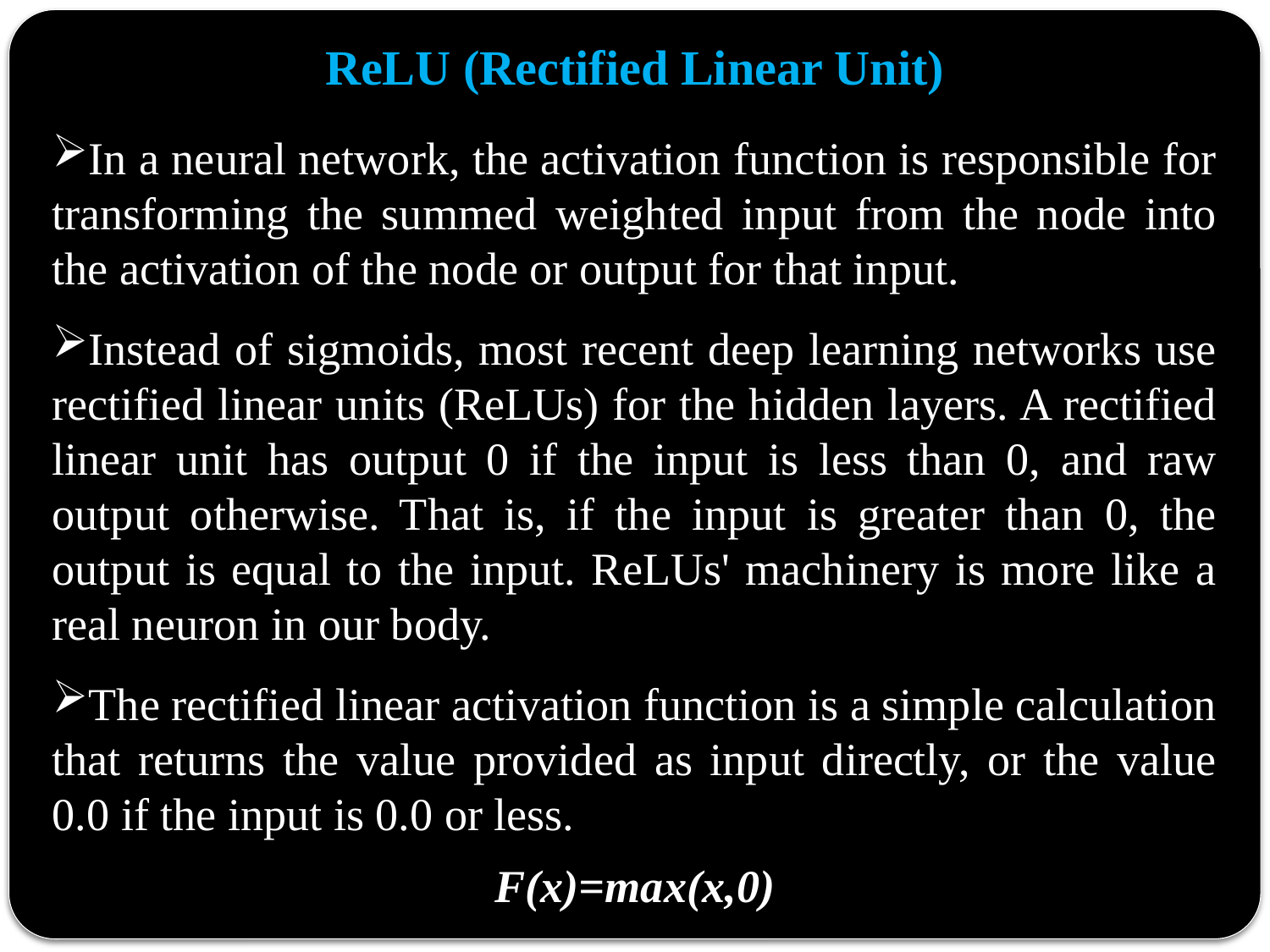

ReLU (Rectified Linear Unit)

In a neural network, the activation function is responsible for transforming the summed weighted input from the node into the activation of the node or output for that input.

Instead of sigmoids, most recent deep learning networks use rectified linear units (ReLUs) for the hidden layers. A rectified linear unit has output 0 if the input is less than 0, and raw output otherwise. That is, if the input is greater than 0, the output is equal to the input. ReLUs' machinery is more like a real neuron in our body.

The rectified linear activation function is a simple calculation that returns the value provided as input directly, or the value 0.0 if the input is 0.0 or less.

F(x)=max(x,0)